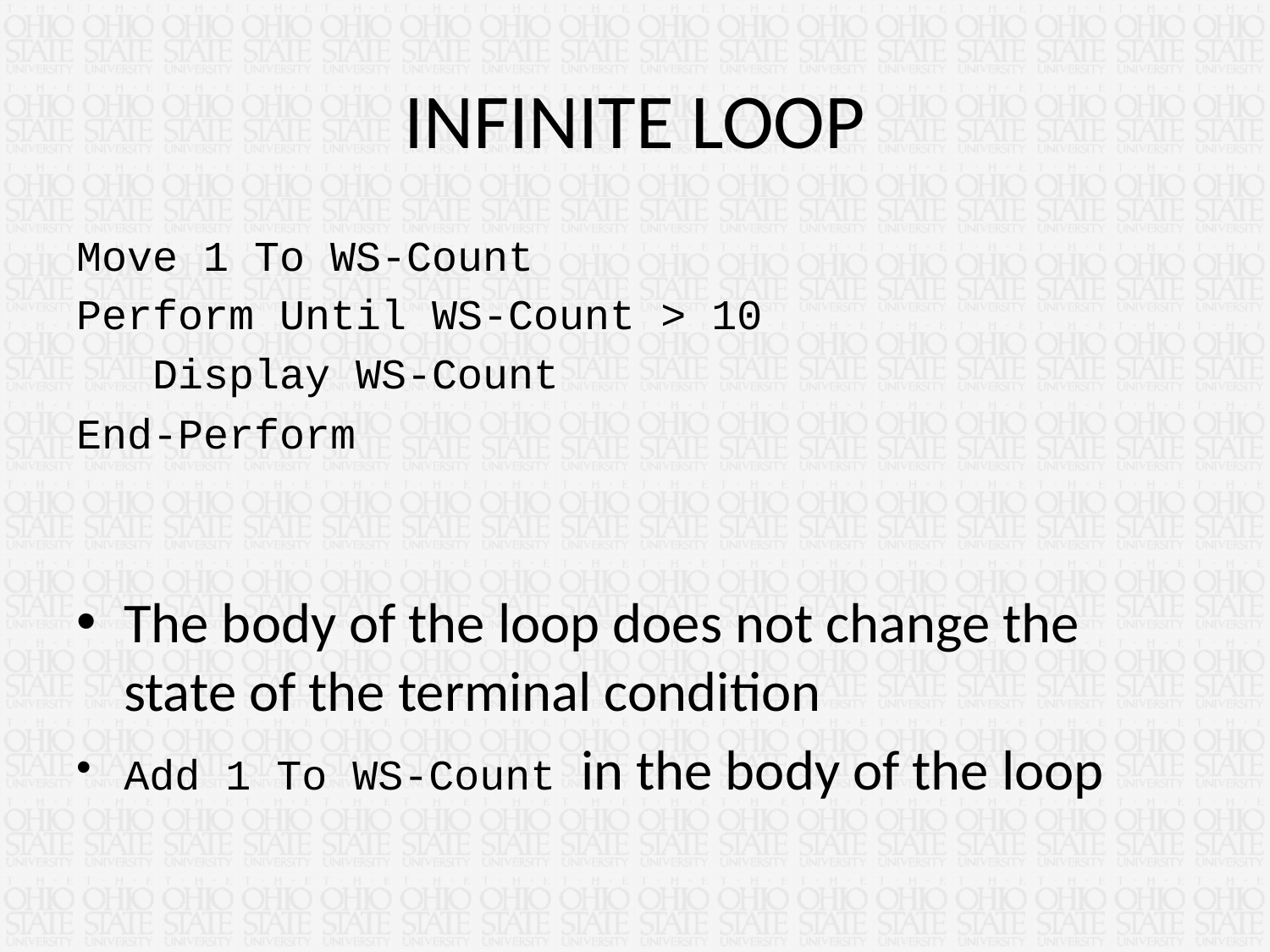

# INFINITE LOOP
Move 1 To WS-Count
Perform Until WS-Count > 10
   Display WS-Count
End-Perform

The body of the loop does not change the state of the terminal condition
Add 1 To WS-Count in the body of the loop